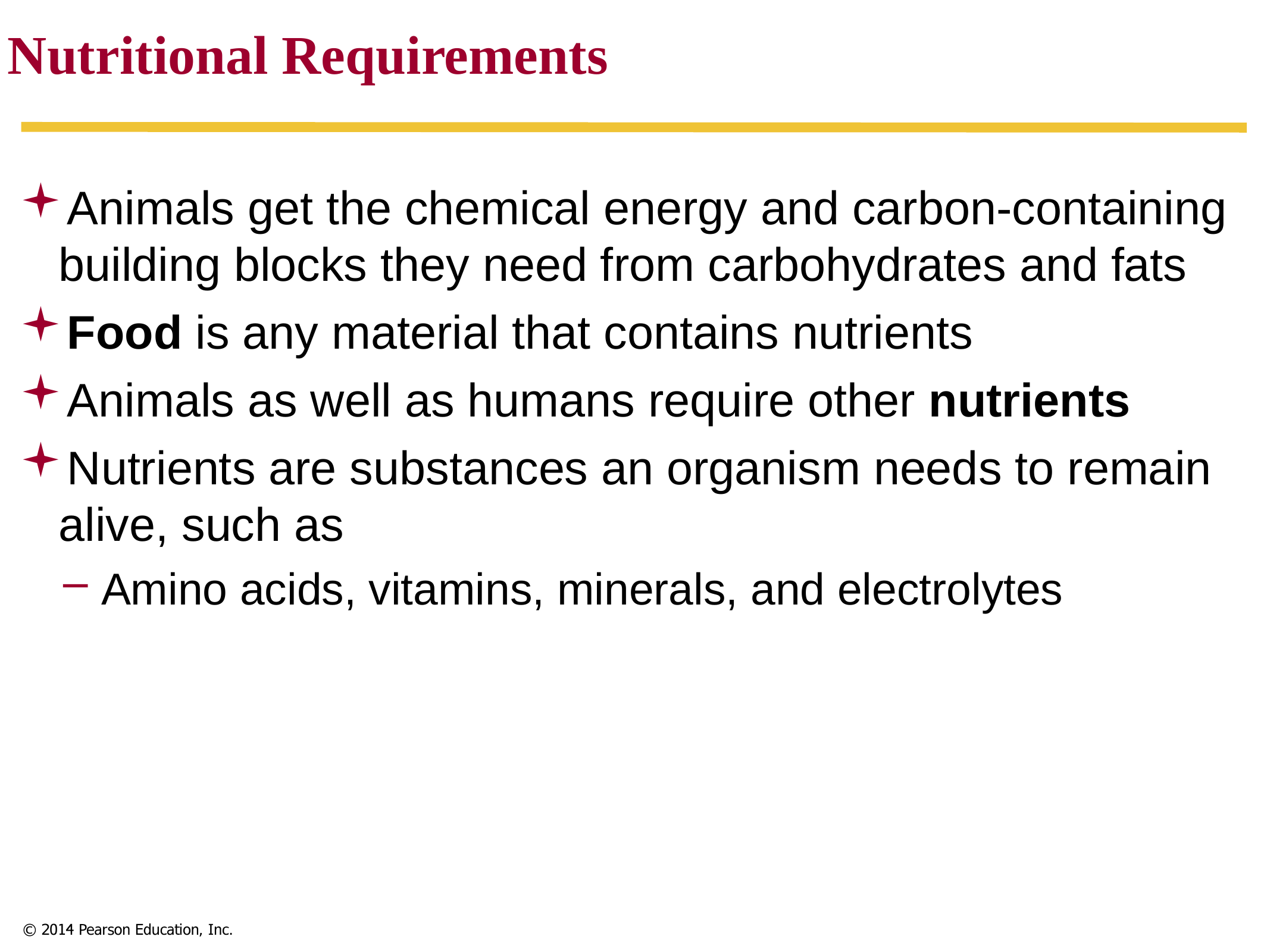

Nutritional Requirements

Animals get the chemical energy and carbon-containing building blocks they need from carbohydrates and fats
Food is any material that contains nutrients
Animals as well as humans require other nutrients
Nutrients are substances an organism needs to remain alive, such as
Amino acids, vitamins, minerals, and electrolytes